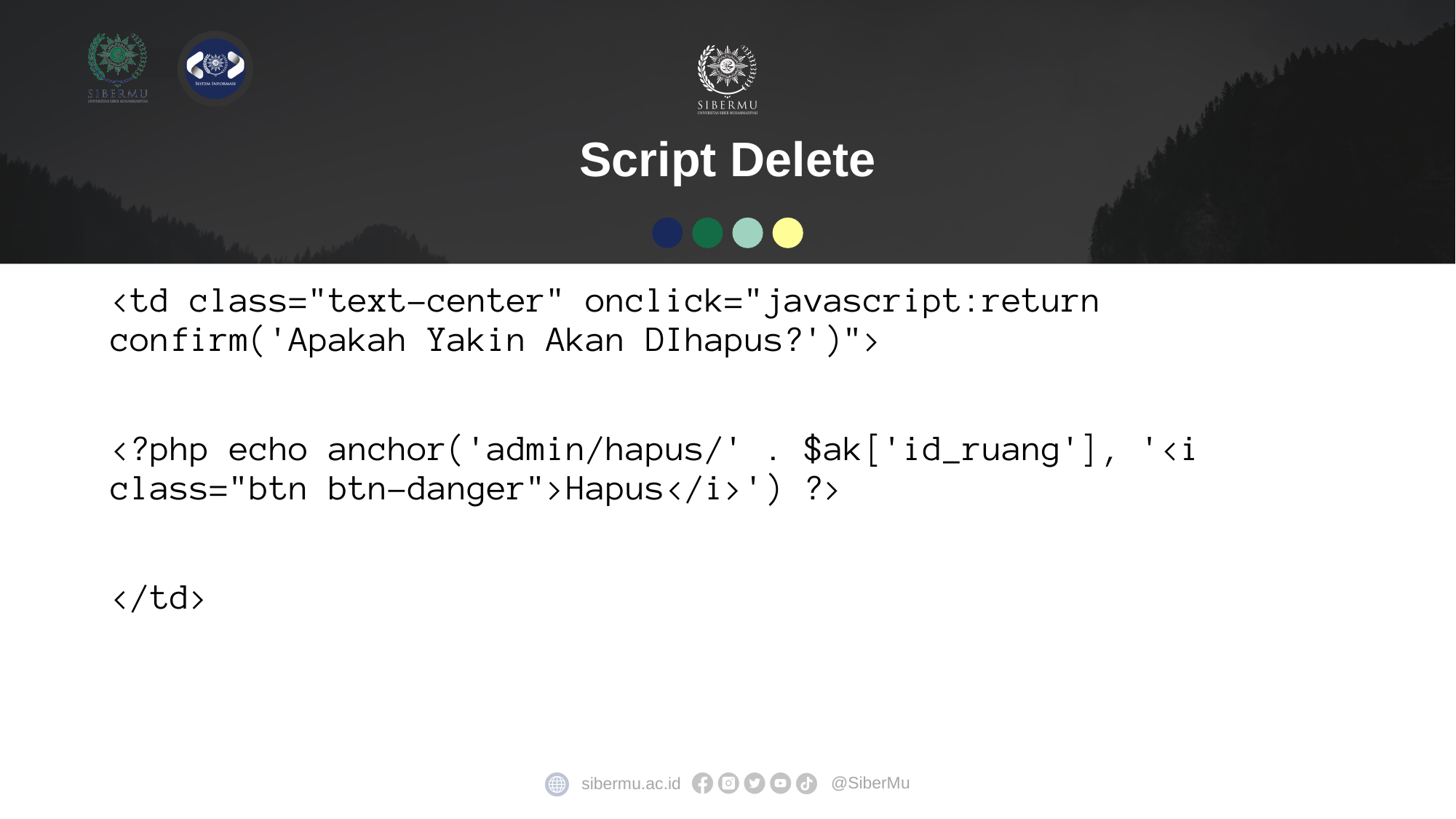

# Script Delete
<td class="text-center" onclick="javascript:return confirm('Apakah Yakin Akan DIhapus?')">

<?php echo anchor('admin/hapus/' . $ak['id_ruang'], '<i class="btn btn-danger">Hapus</i>') ?>

</td>